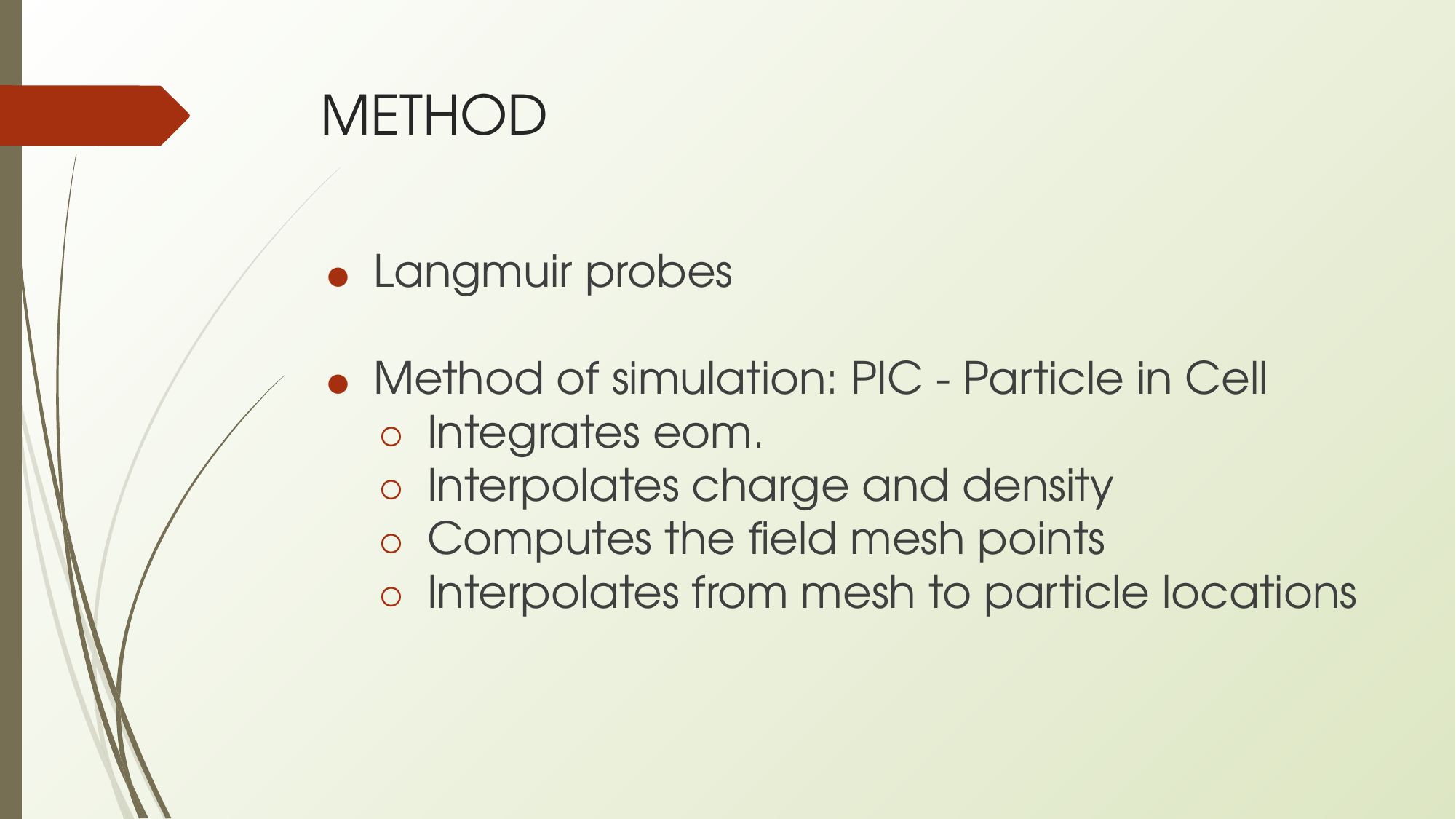

# METHOD

Langmuir probes

Method of simulation: PIC - Particle in Cell
Integrates eom.
Interpolates charge and density
Computes the field mesh points
Interpolates from mesh to particle locations